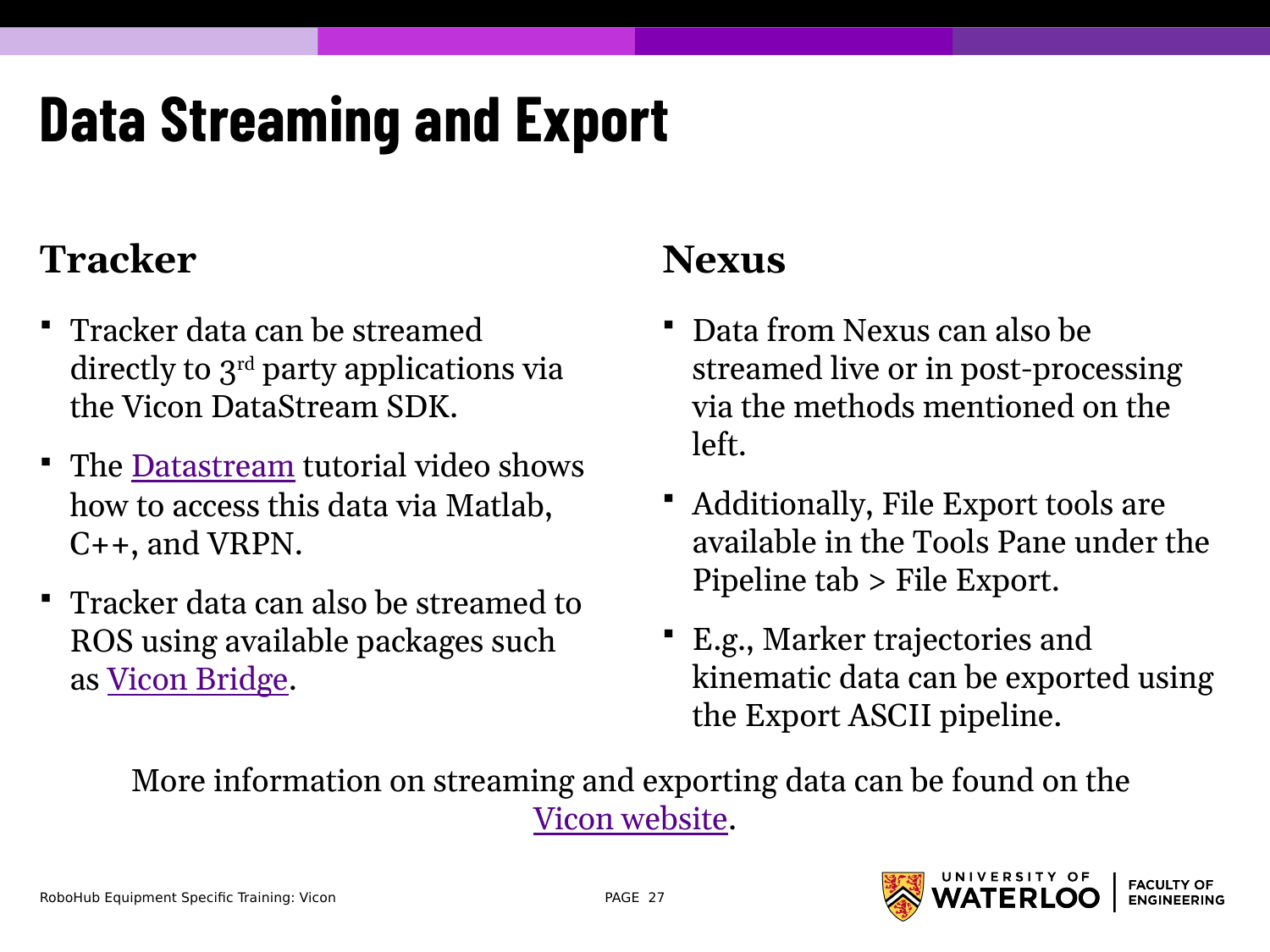

# Data Streaming and Export
Tracker
Nexus
Tracker data can be streamed directly to 3rd party applications via the Vicon DataStream SDK.
The Datastream tutorial video shows how to access this data via Matlab, C++, and VRPN.
Tracker data can also be streamed to ROS using available packages such as Vicon Bridge.
Data from Nexus can also be streamed live or in post-processing via the methods mentioned on the left.
Additionally, File Export tools are available in the Tools Pane under the Pipeline tab > File Export.
E.g., Marker trajectories and kinematic data can be exported using the Export ASCII pipeline.
More information on streaming and exporting data can be found on the Vicon website.
RoboHub Equipment Specific Training: Vicon
PAGE  27